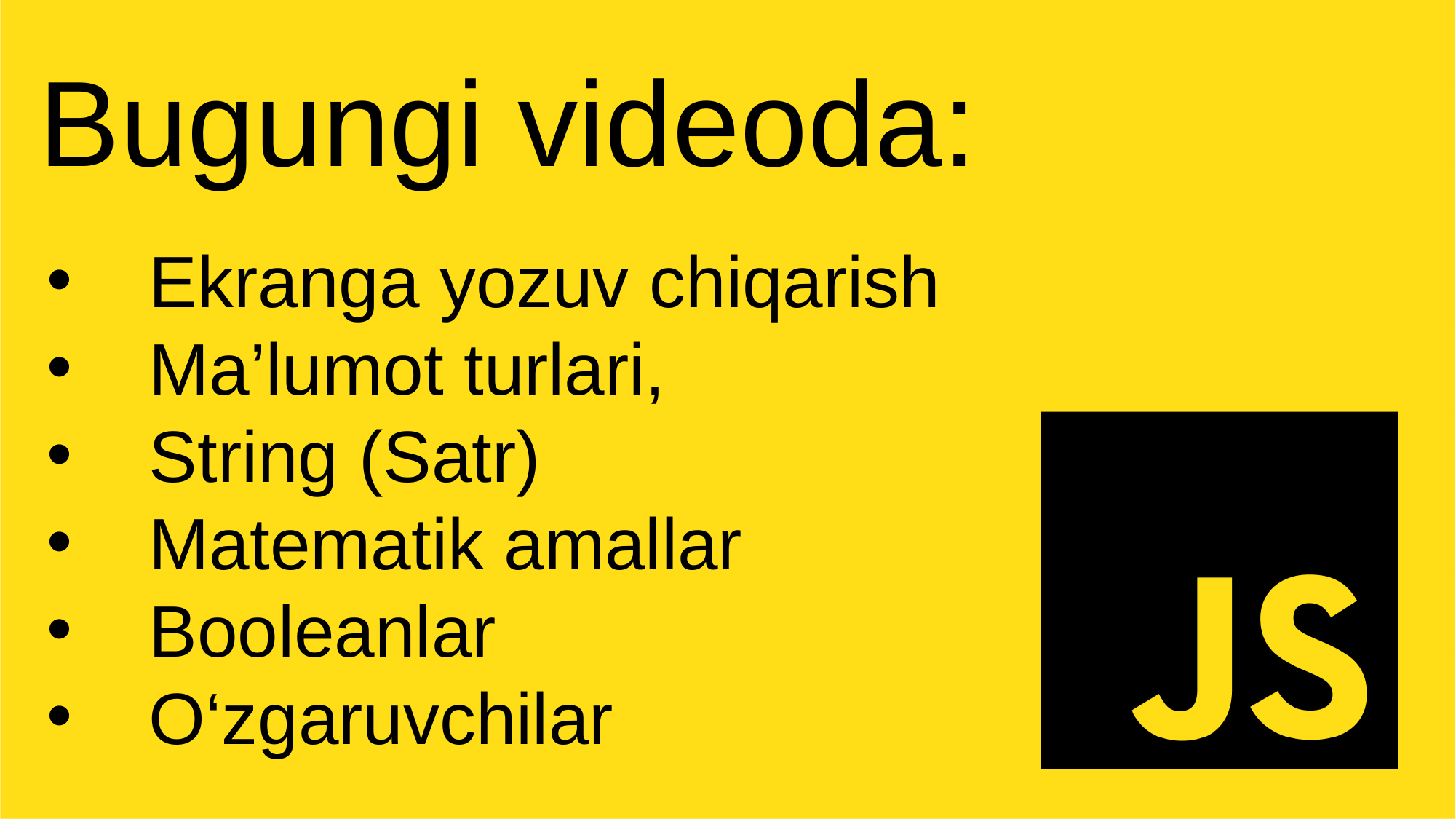

Bugungi videoda:
Ekranga yozuv chiqarish
Ma’lumot turlari,
String (Satr)
Matematik amallar
Booleanlar
O‘zgaruvchilar